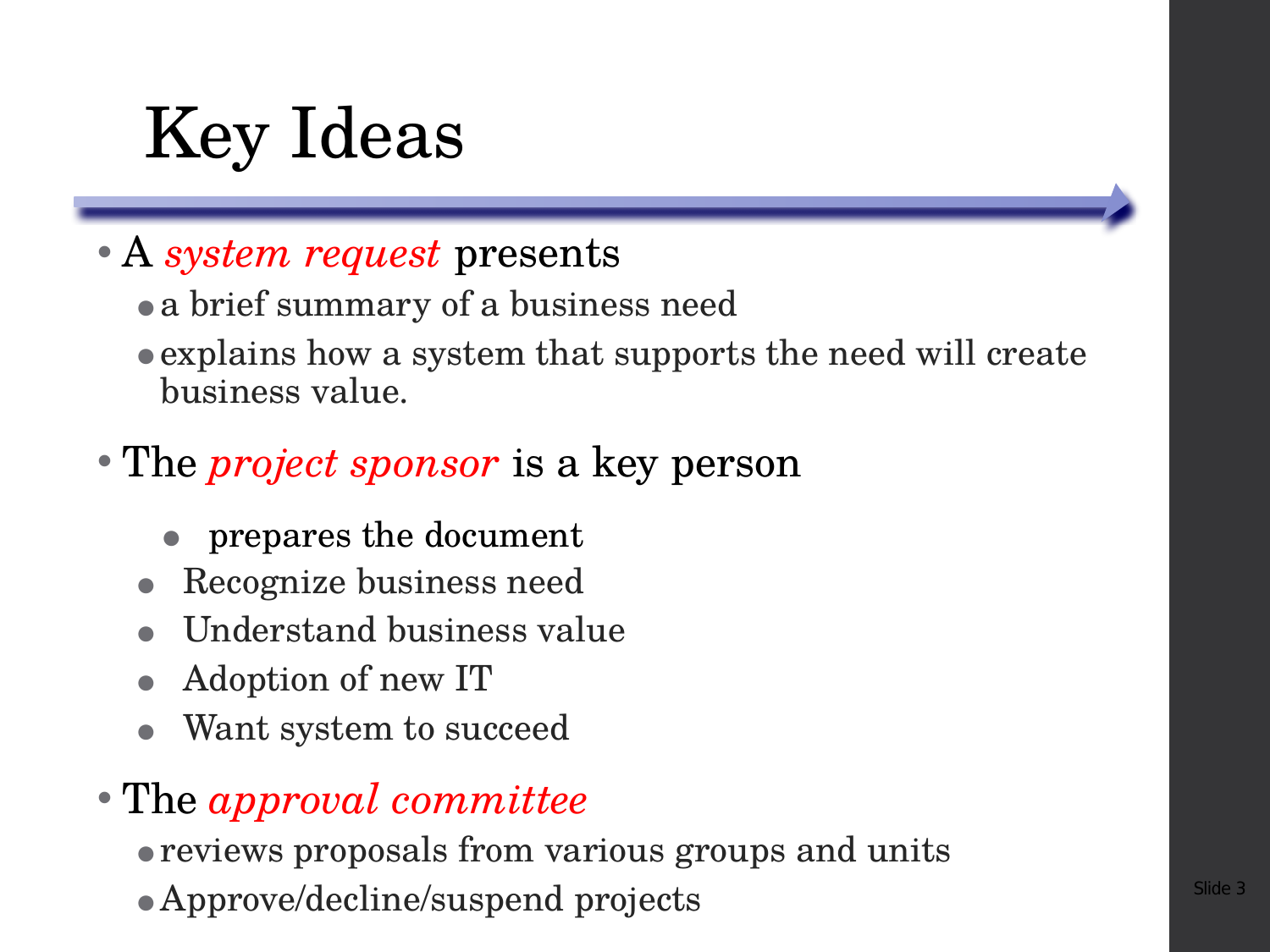

# Key Ideas
A system request presents
a brief summary of a business need
explains how a system that supports the need will create business value.
The project sponsor is a key person
prepares the document
Recognize business need
Understand business value
Adoption of new IT
Want system to succeed
The approval committee
reviews proposals from various groups and units
Approve/decline/suspend projects
Slide 3